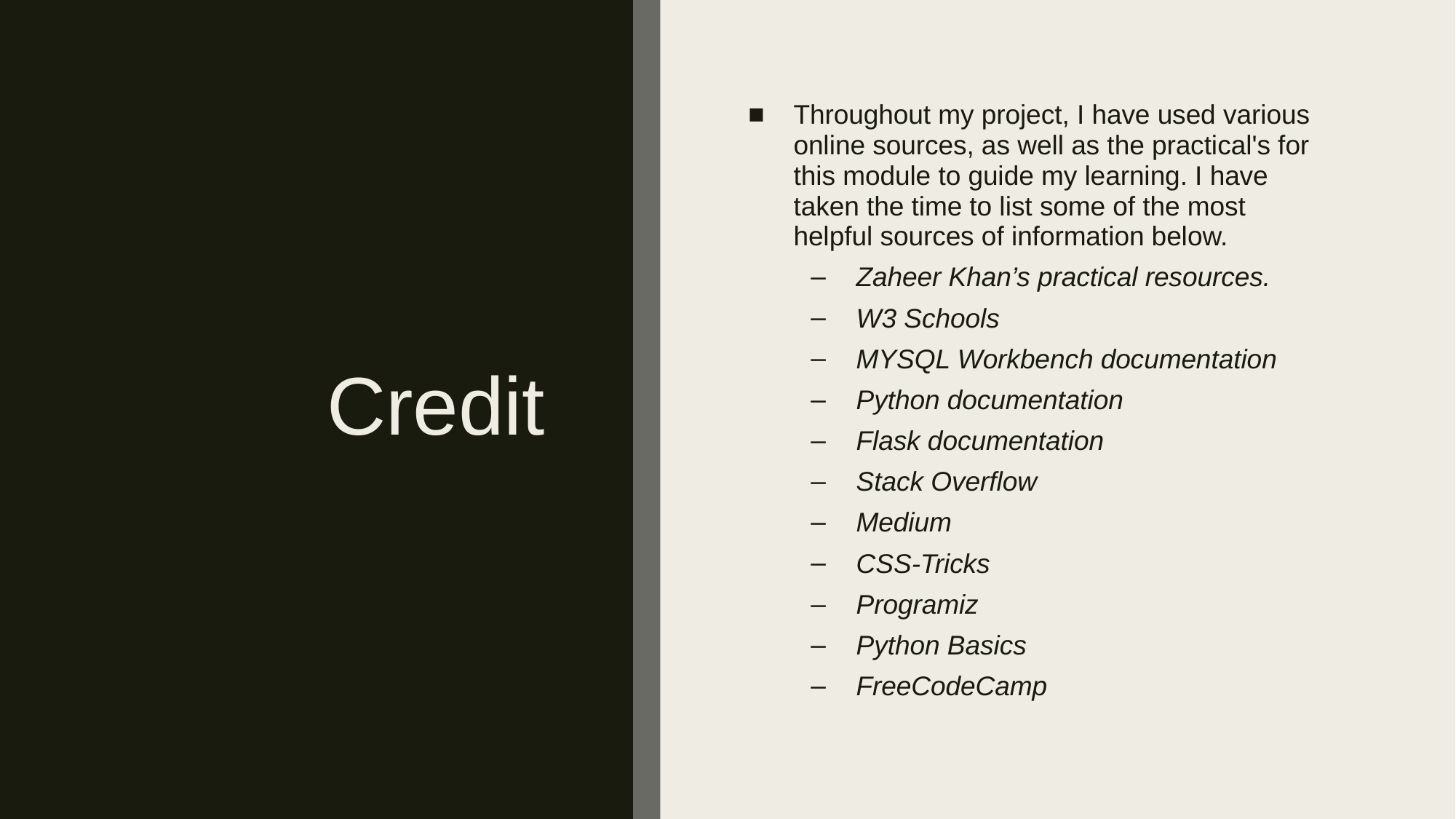

# Credit
Throughout my project, I have used various online sources, as well as the practical's for this module to guide my learning. I have taken the time to list some of the most helpful sources of information below.
Zaheer Khan’s practical resources.
W3 Schools
MYSQL Workbench documentation
Python documentation
Flask documentation
Stack Overflow
Medium
CSS-Tricks
Programiz
Python Basics
FreeCodeCamp